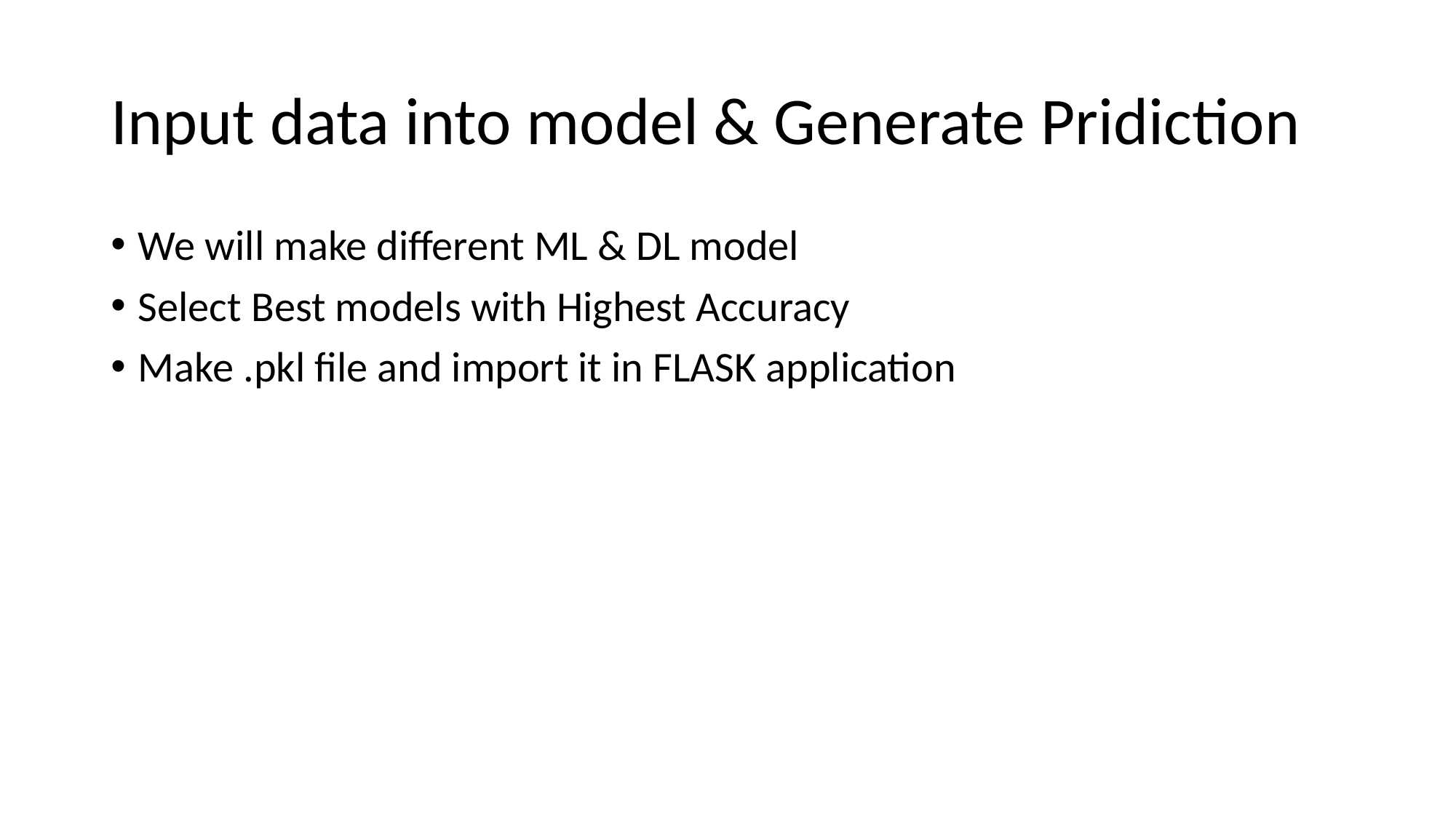

# Input data into model & Generate Pridiction
We will make different ML & DL model
Select Best models with Highest Accuracy
Make .pkl file and import it in FLASK application